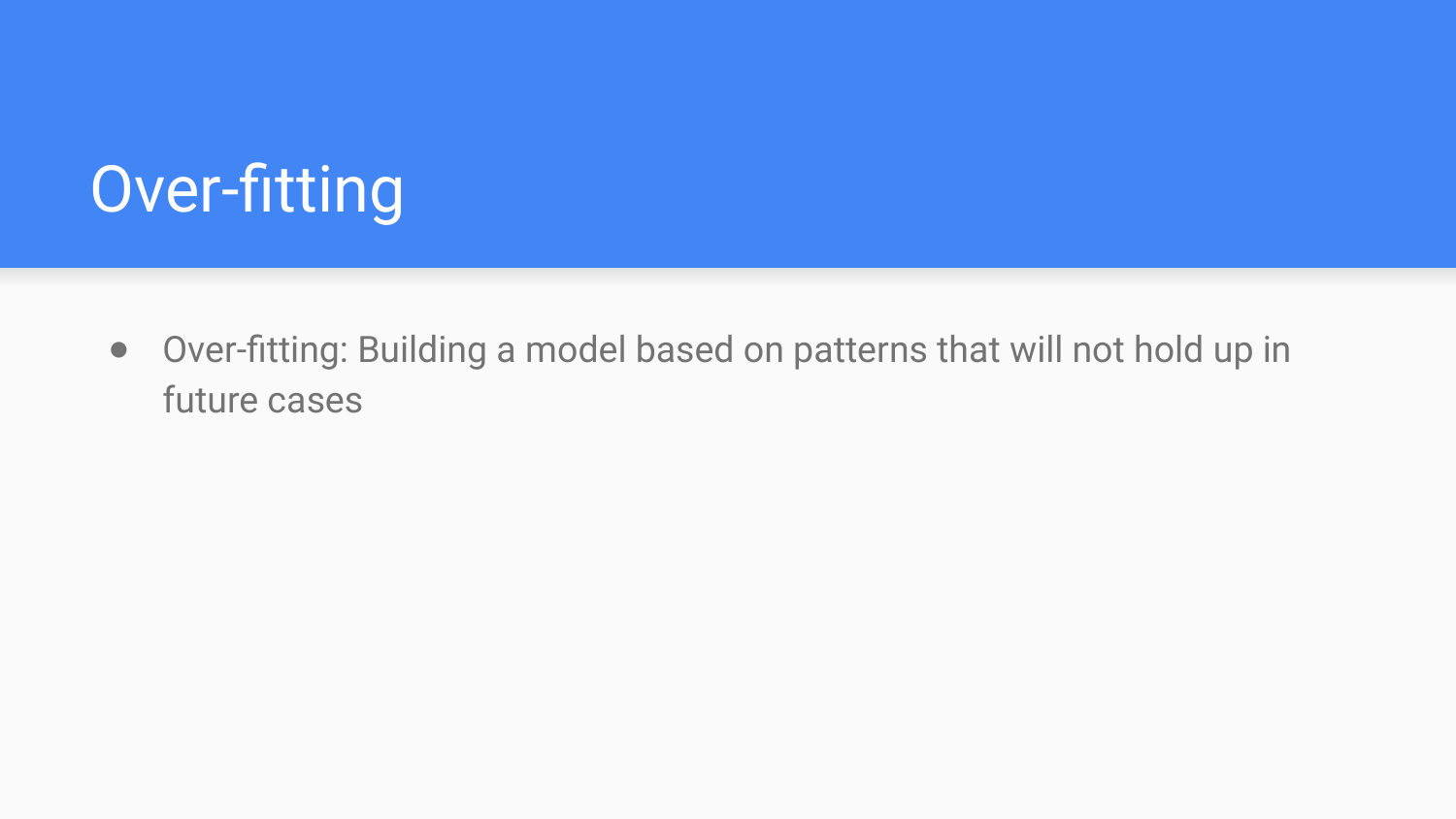

# Over-fitting
Over-fitting: Building a model based on patterns that will not hold up in future cases